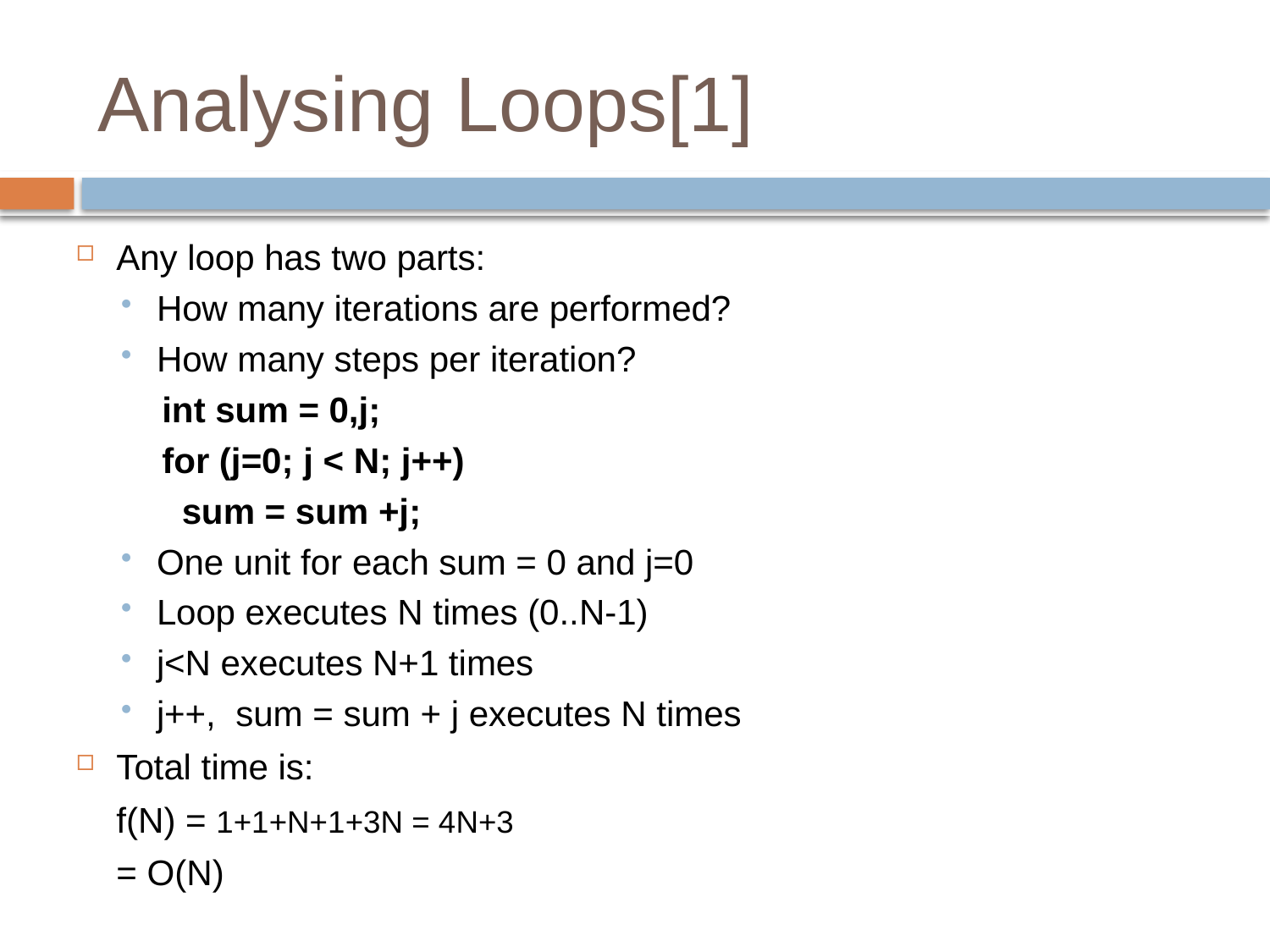

# Analysing Loops[1]
Any loop has two parts:
How many iterations are performed?
How many steps per iteration?
    int sum = 0,j;
    for (j=0; j < N; j++)
      sum = sum +j;
One unit for each sum = 0 and j=0
Loop executes N times (0..N-1)
j<N executes N+1 times
j++,  sum = sum + j executes N times
Total time is:
	f(N) = 1+1+N+1+3N = 4N+3
		= O(N)